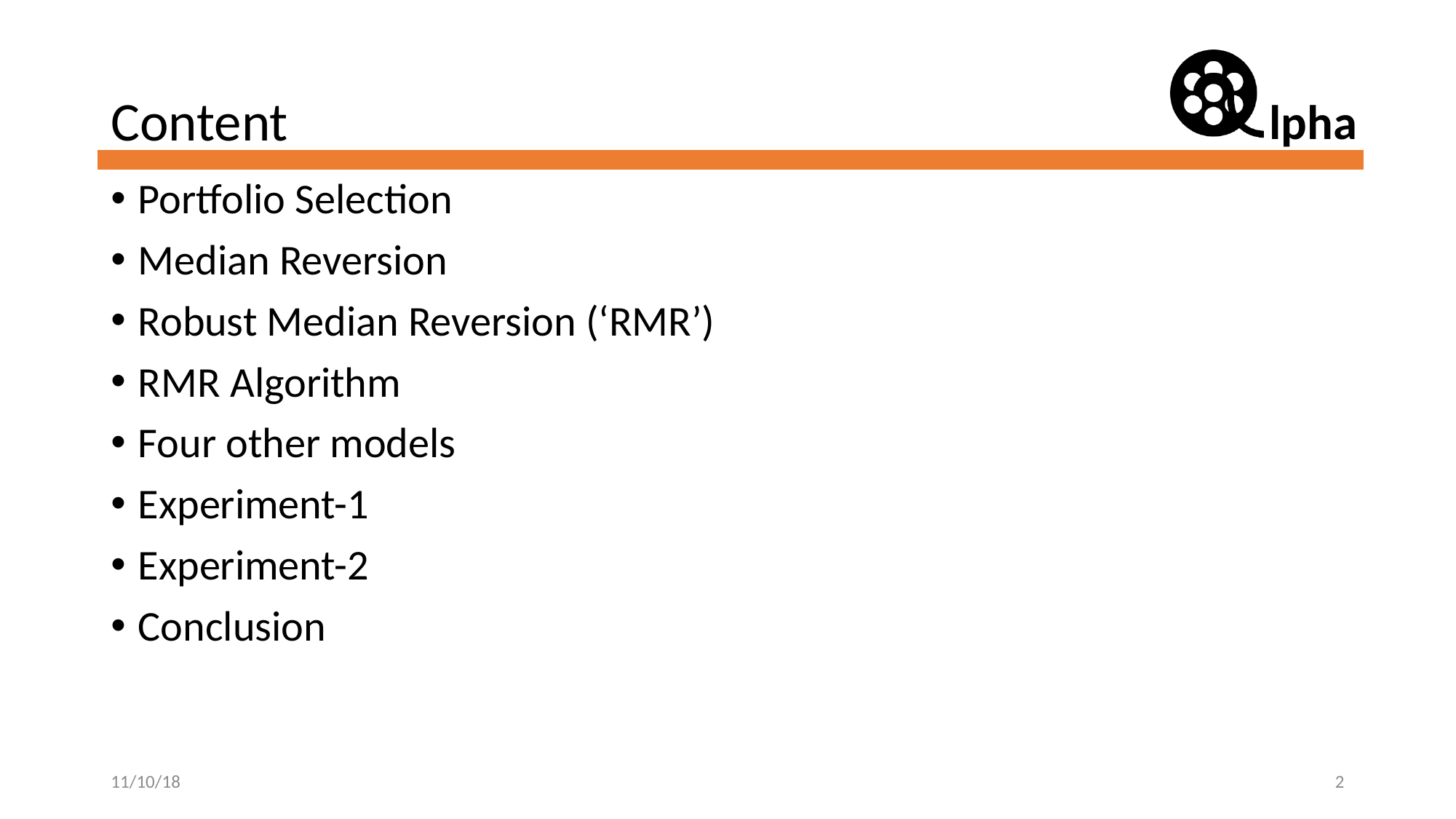

# Content
Portfolio Selection
Median Reversion
Robust Median Reversion (‘RMR’)
RMR Algorithm
Four other models
Experiment-1
Experiment-2
Conclusion

11/10/18
2